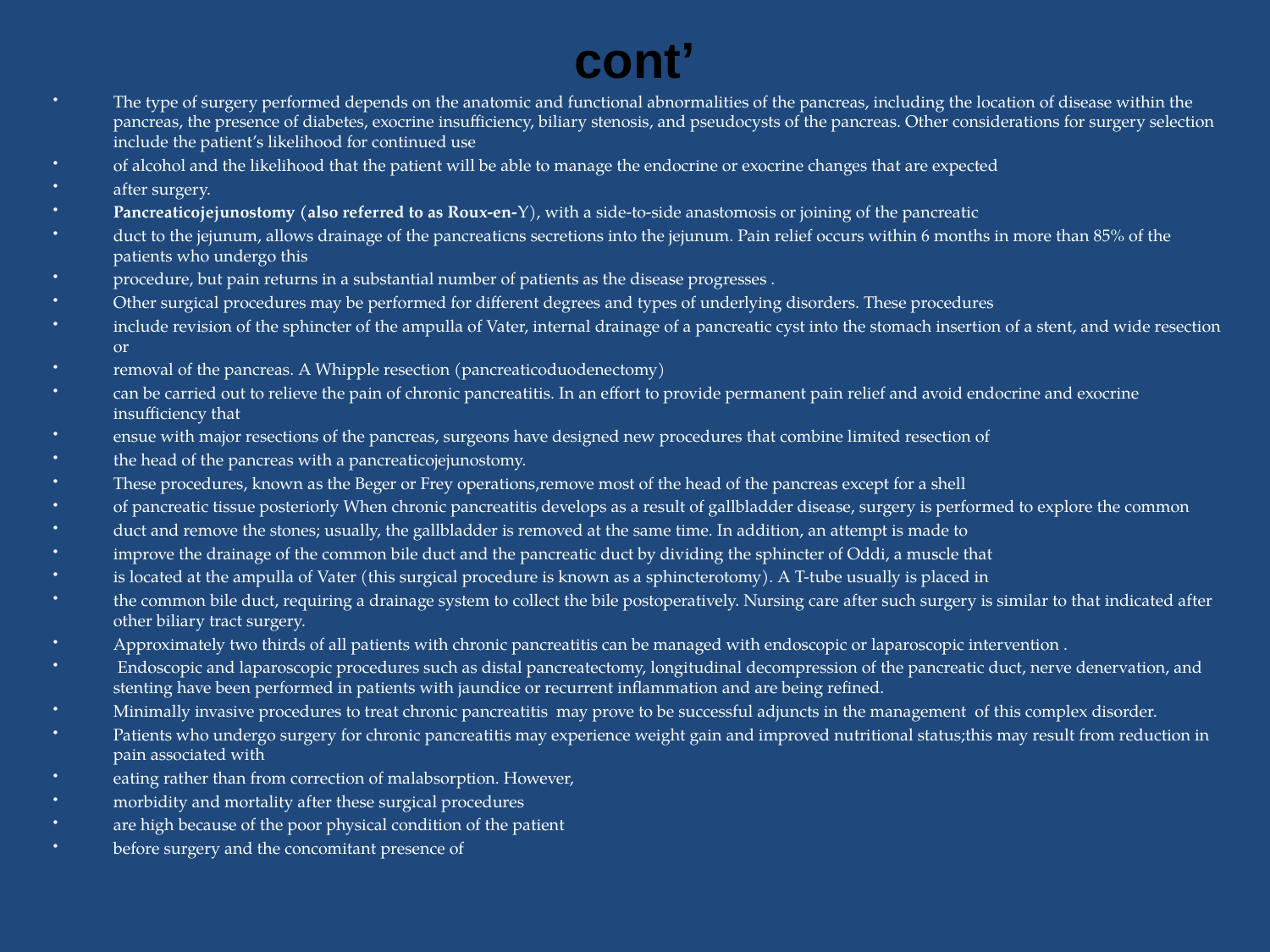

# cont’
The type of surgery performed depends on the anatomic and functional abnormalities of the pancreas, including the location of disease within the pancreas, the presence of diabetes, exocrine insufficiency, biliary stenosis, and pseudocysts of the pancreas. Other considerations for surgery selection include the patient’s likelihood for continued use
of alcohol and the likelihood that the patient will be able to manage the endocrine or exocrine changes that are expected
after surgery.
Pancreaticojejunostomy (also referred to as Roux-en-Y), with a side-to-side anastomosis or joining of the pancreatic
duct to the jejunum, allows drainage of the pancreaticns secretions into the jejunum. Pain relief occurs within 6 months in more than 85% of the patients who undergo this
procedure, but pain returns in a substantial number of patients as the disease progresses .
Other surgical procedures may be performed for different degrees and types of underlying disorders. These procedures
include revision of the sphincter of the ampulla of Vater, internal drainage of a pancreatic cyst into the stomach insertion of a stent, and wide resection or
removal of the pancreas. A Whipple resection (pancreaticoduodenectomy)
can be carried out to relieve the pain of chronic pancreatitis. In an effort to provide permanent pain relief and avoid endocrine and exocrine insufficiency that
ensue with major resections of the pancreas, surgeons have designed new procedures that combine limited resection of
the head of the pancreas with a pancreaticojejunostomy.
These procedures, known as the Beger or Frey operations,remove most of the head of the pancreas except for a shell
of pancreatic tissue posteriorly When chronic pancreatitis develops as a result of gallbladder disease, surgery is performed to explore the common
duct and remove the stones; usually, the gallbladder is removed at the same time. In addition, an attempt is made to
improve the drainage of the common bile duct and the pancreatic duct by dividing the sphincter of Oddi, a muscle that
is located at the ampulla of Vater (this surgical procedure is known as a sphincterotomy). A T-tube usually is placed in
the common bile duct, requiring a drainage system to collect the bile postoperatively. Nursing care after such surgery is similar to that indicated after other biliary tract surgery.
Approximately two thirds of all patients with chronic pancreatitis can be managed with endoscopic or laparoscopic intervention .
 Endoscopic and laparoscopic procedures such as distal pancreatectomy, longitudinal decompression of the pancreatic duct, nerve denervation, and stenting have been performed in patients with jaundice or recurrent inflammation and are being refined.
Minimally invasive procedures to treat chronic pancreatitis  may prove to be successful adjuncts in the management  of this complex disorder.
Patients who undergo surgery for chronic pancreatitis may experience weight gain and improved nutritional status;this may result from reduction in pain associated with
eating rather than from correction of malabsorption. However,
morbidity and mortality after these surgical procedures
are high because of the poor physical condition of the patient
before surgery and the concomitant presence of